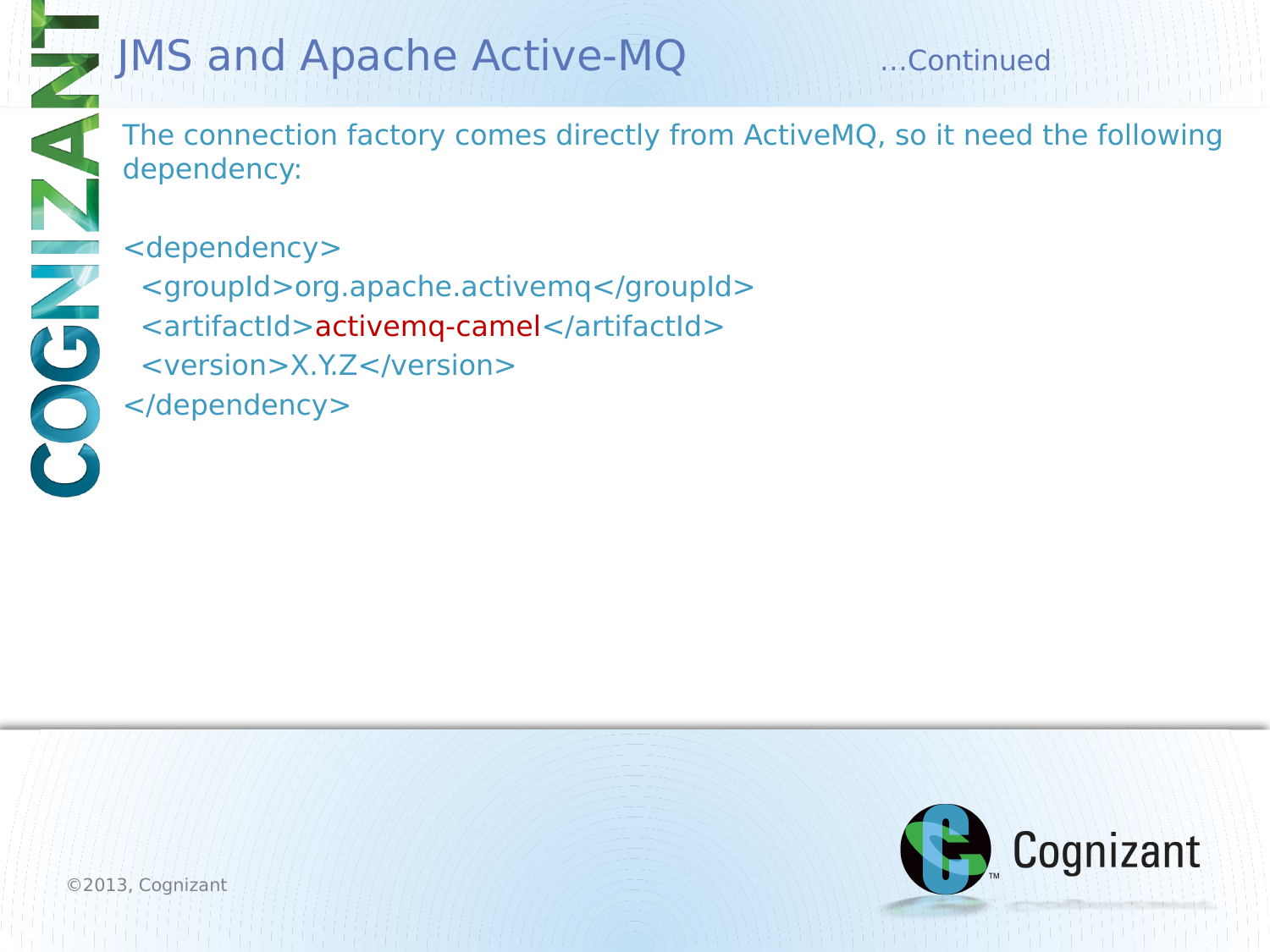

# JMS and Apache Active-MQ		…Continued
The connection factory comes directly from ActiveMQ, so it need the following dependency:

<dependency>
  <groupId>org.apache.activemq</groupId>
  <artifactId>activemq-camel</artifactId>
  <version>X.Y.Z</version>
</dependency>